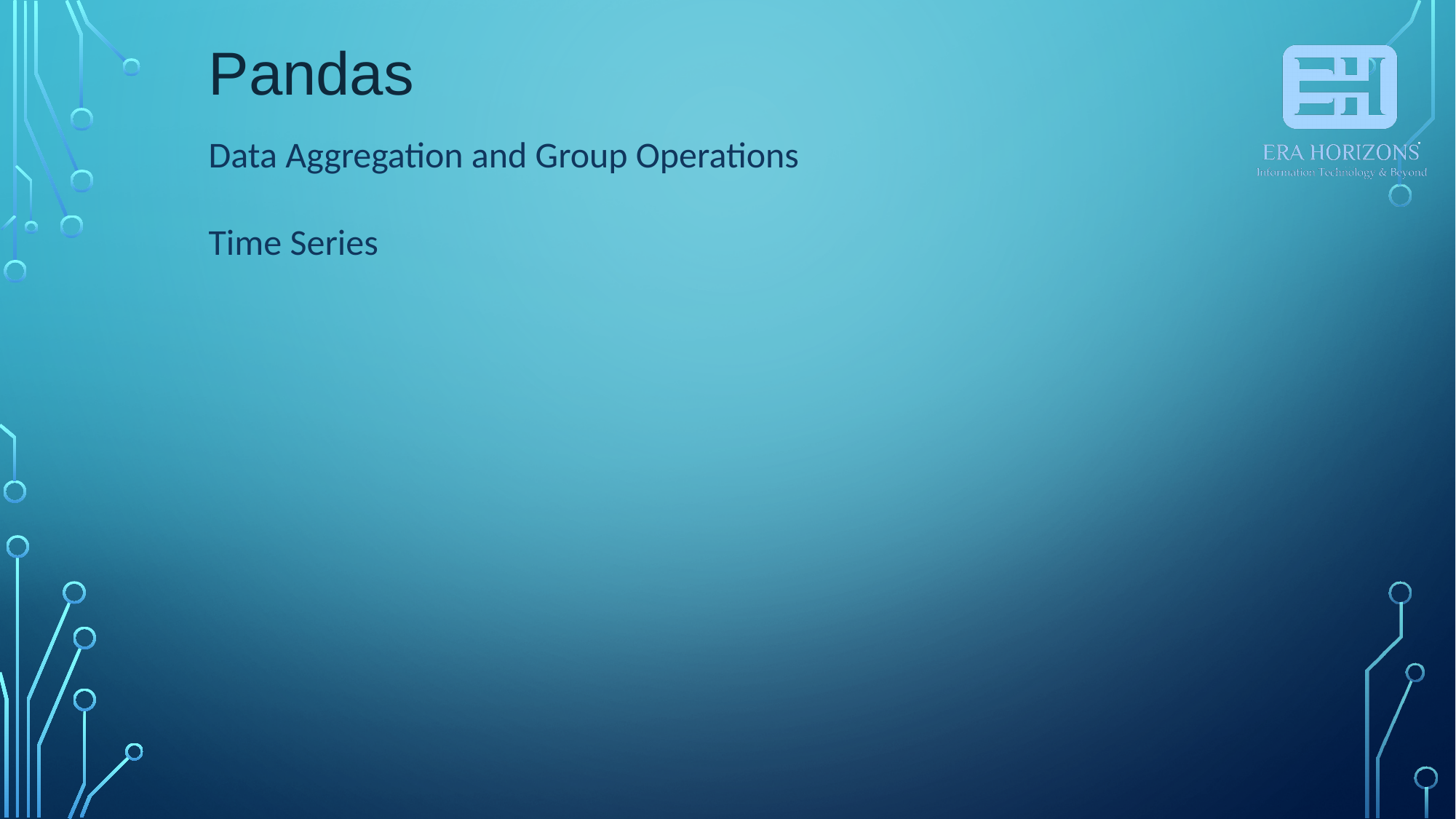

Pandas
Data Aggregation and Group Operations

Time Series